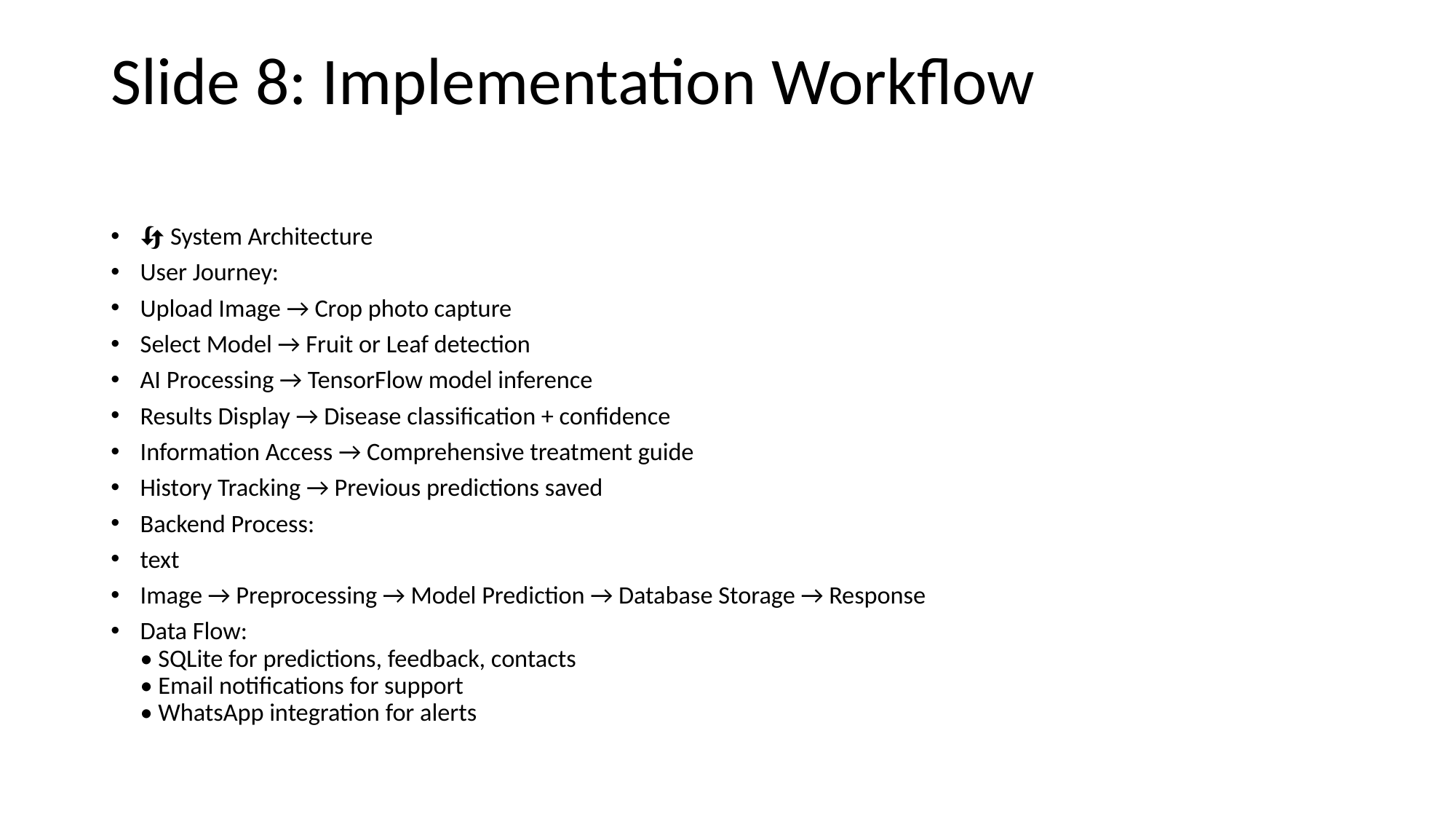

# Slide 8: Implementation Workflow
🔄 System Architecture
User Journey:
Upload Image → Crop photo capture
Select Model → Fruit or Leaf detection
AI Processing → TensorFlow model inference
Results Display → Disease classification + confidence
Information Access → Comprehensive treatment guide
History Tracking → Previous predictions saved
Backend Process:
text
Image → Preprocessing → Model Prediction → Database Storage → Response
Data Flow:
• SQLite for predictions, feedback, contacts
• Email notifications for support
• WhatsApp integration for alerts